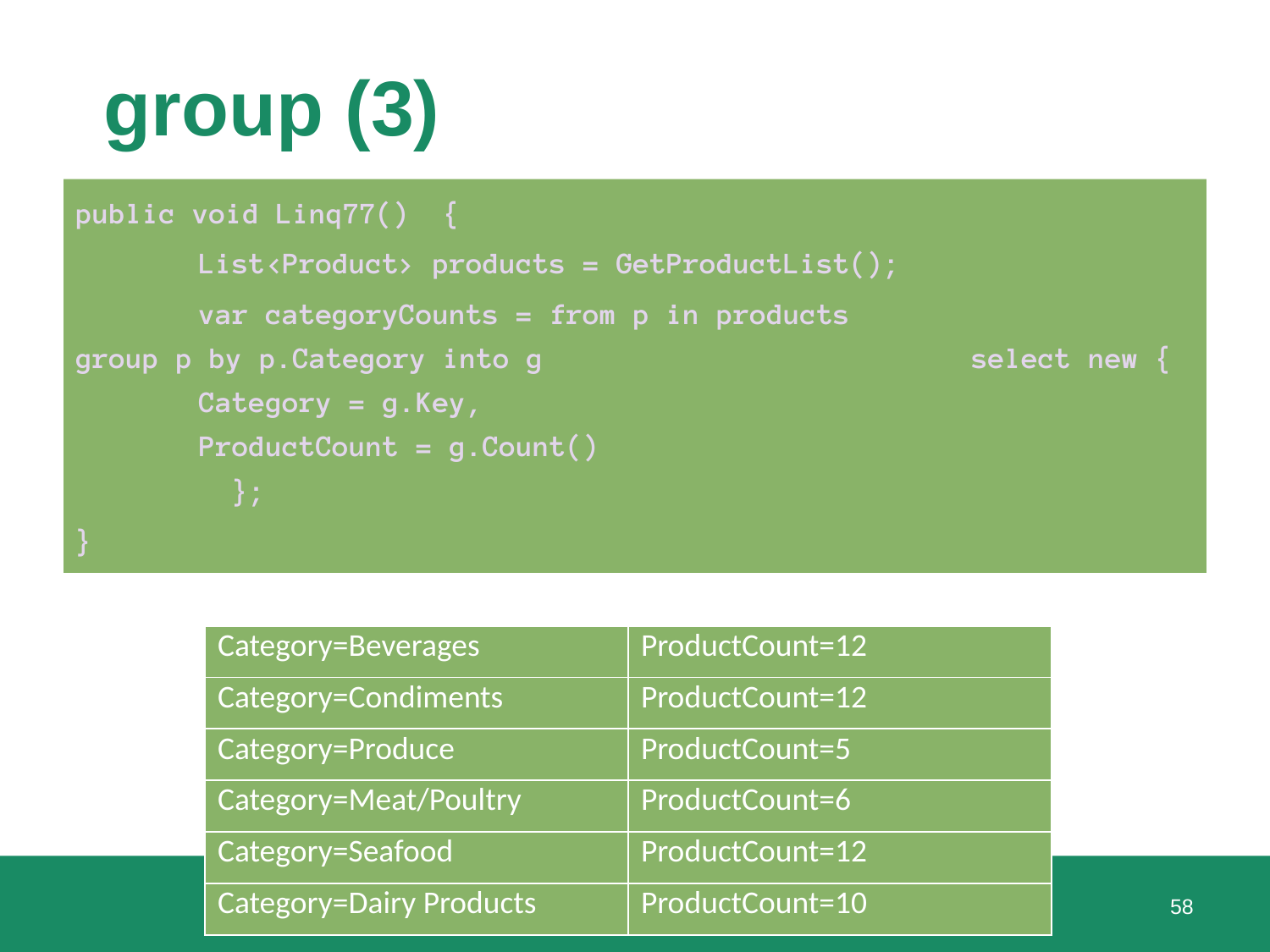

# group (3)
public void Linq77()  {
	List<Product> products = GetProductList();
	var categoryCounts = from p in products												  group p by p.Category into g          						   	  select new { 
								Category = g.Key, 
								ProductCount = g.Count() 
						  };
}

| Category=Beverages | ProductCount=12 |
| --- | --- |
| Category=Condiments | ProductCount=12 |
| Category=Produce | ProductCount=5 |
| Category=Meat/Poultry | ProductCount=6 |
| Category=Seafood | ProductCount=12 |
| Category=Dairy Products | ProductCount=10 |
58